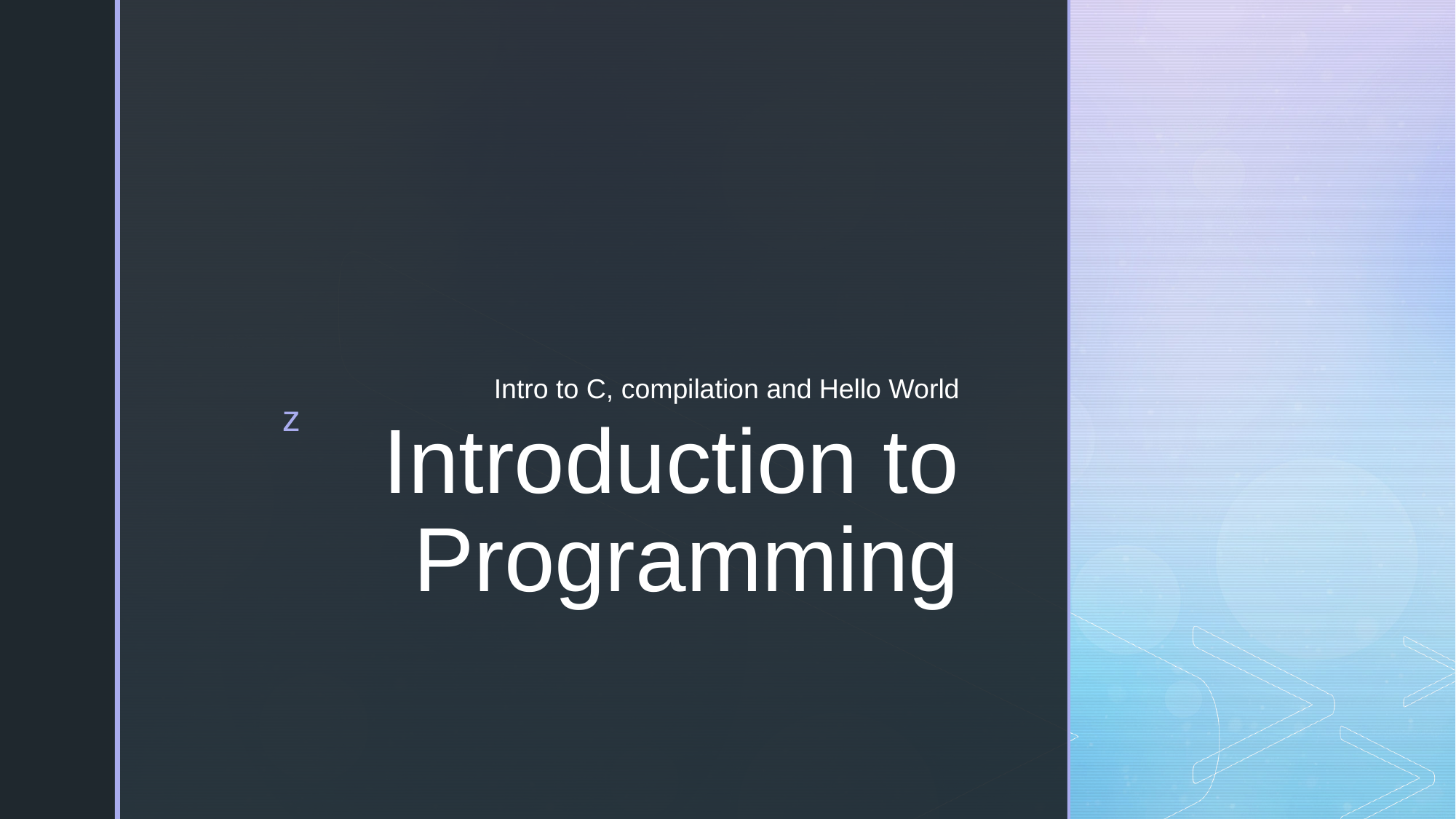

Intro to C, compilation and Hello World
# Introduction to Programming